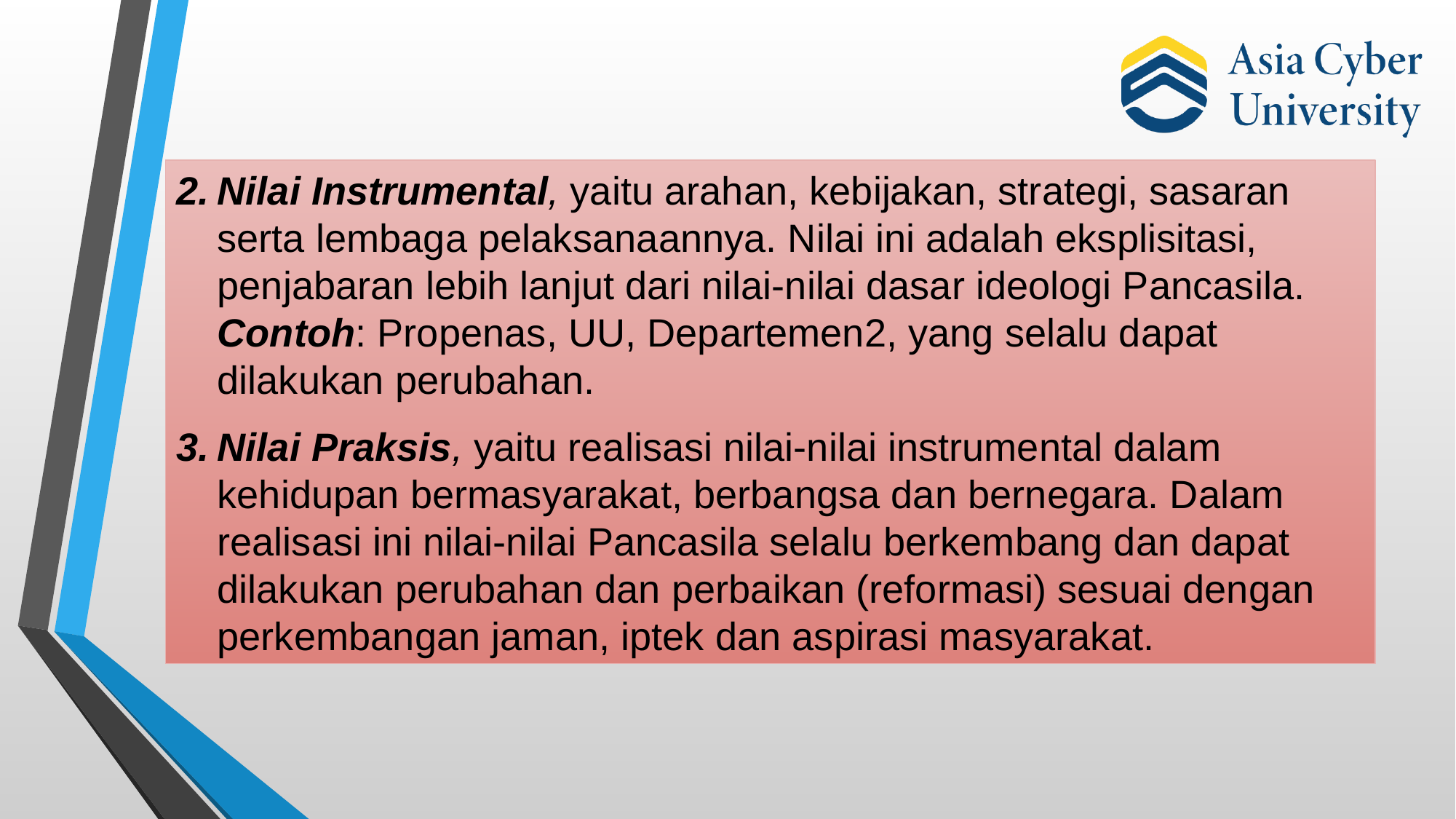

Nilai Instrumental, yaitu arahan, kebijakan, strategi, sasaran serta lembaga pelaksanaannya. Nilai ini adalah eksplisitasi, penjabaran lebih lanjut dari nilai-nilai dasar ideologi Pancasila. Contoh: Propenas, UU, Departemen2, yang selalu dapat dilakukan perubahan.
Nilai Praksis, yaitu realisasi nilai-nilai instrumental dalam kehidupan bermasyarakat, berbangsa dan bernegara. Dalam realisasi ini nilai-nilai Pancasila selalu berkembang dan dapat dilakukan perubahan dan perbaikan (reformasi) sesuai dengan perkembangan jaman, iptek dan aspirasi masyarakat.